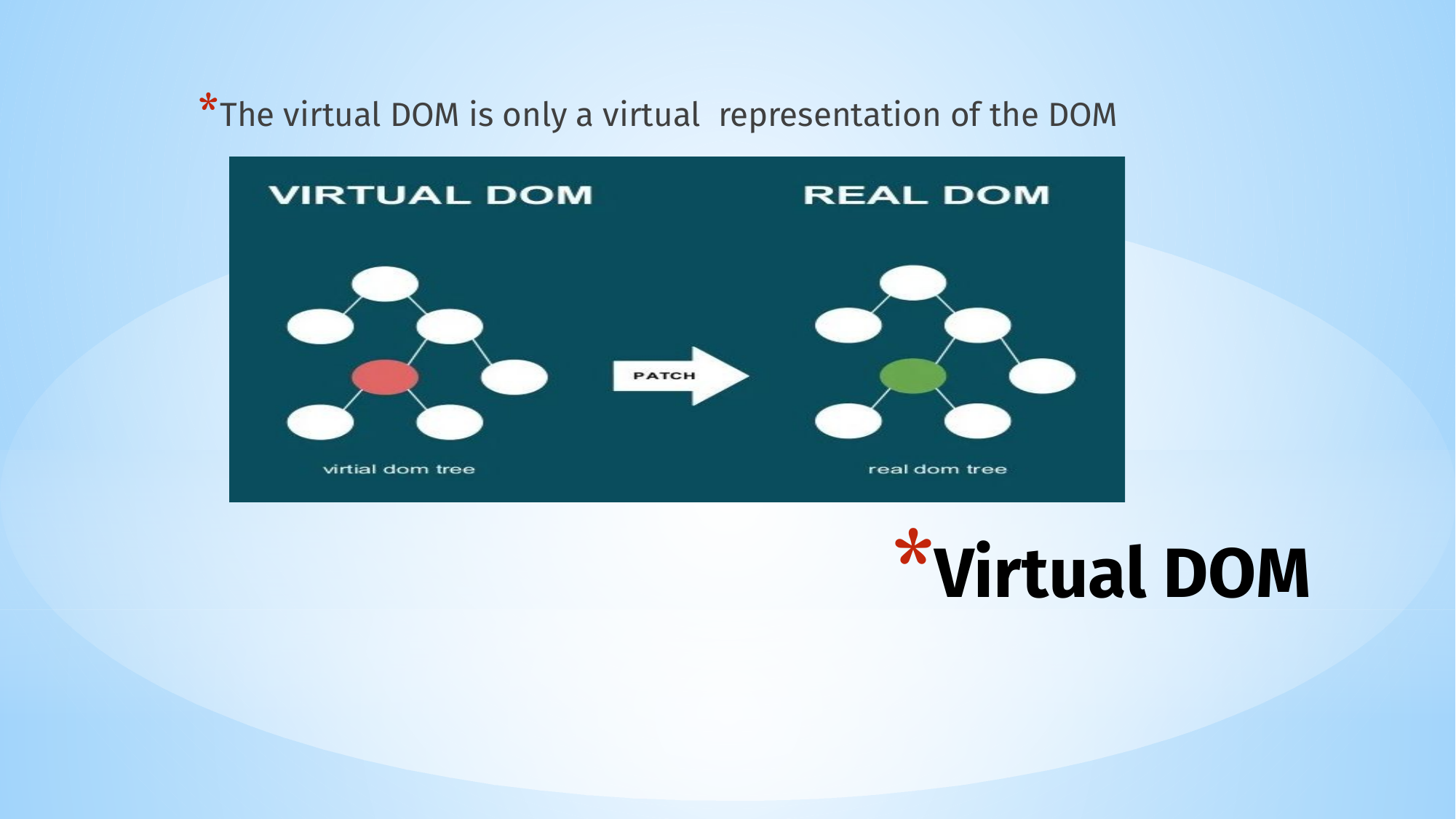

The virtual DOM is only a virtual  representation of the DOM

# Virtual DOM